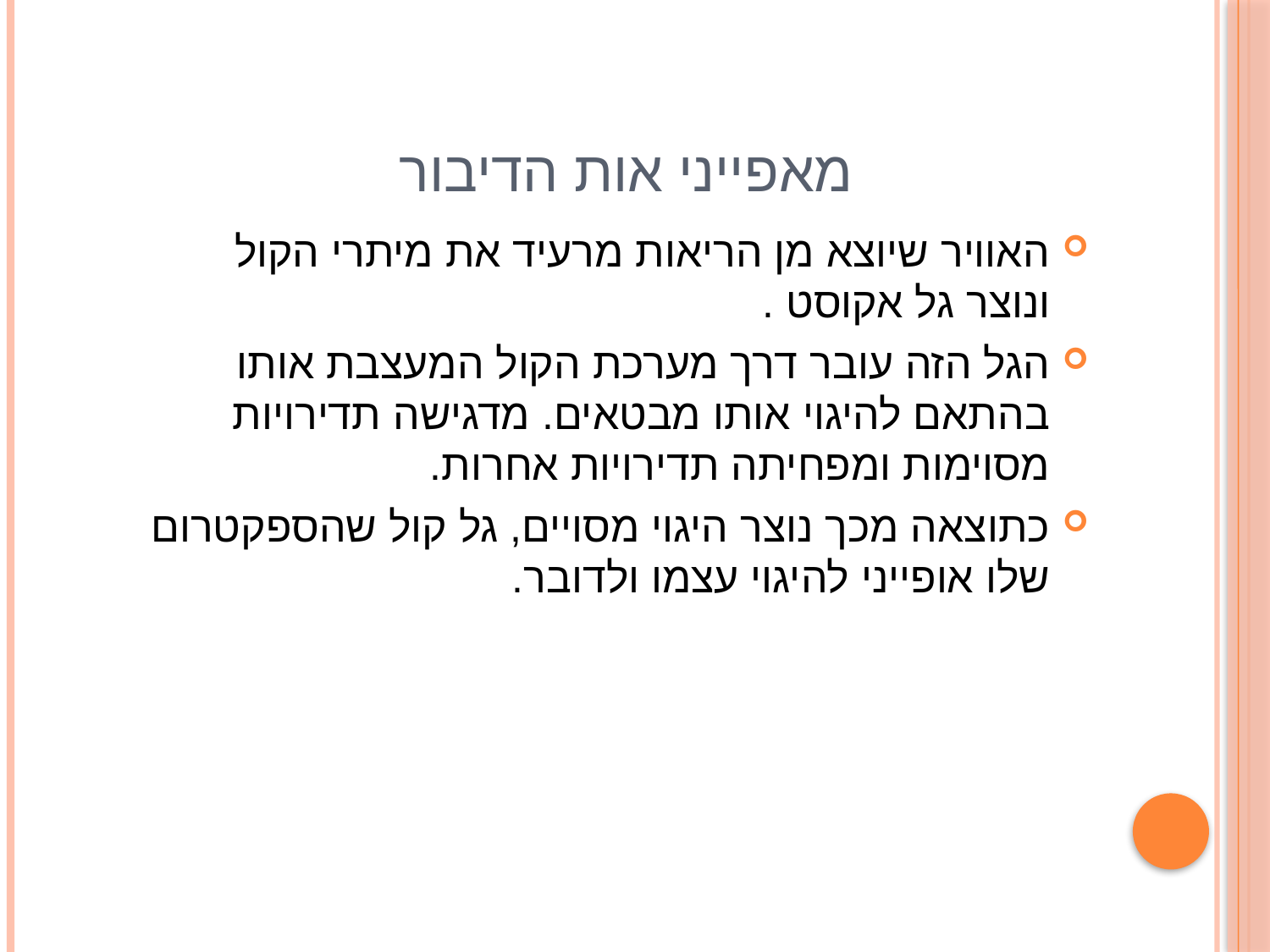

# מאפייני אות הדיבור
האוויר שיוצא מן הריאות מרעיד את מיתרי הקול ונוצר גל אקוסט .
הגל הזה עובר דרך מערכת הקול המעצבת אותו בהתאם להיגוי אותו מבטאים. מדגישה תדירויות מסוימות ומפחיתה תדירויות אחרות.
כתוצאה מכך נוצר היגוי מסויים, גל קול שהספקטרום שלו אופייני להיגוי עצמו ולדובר.